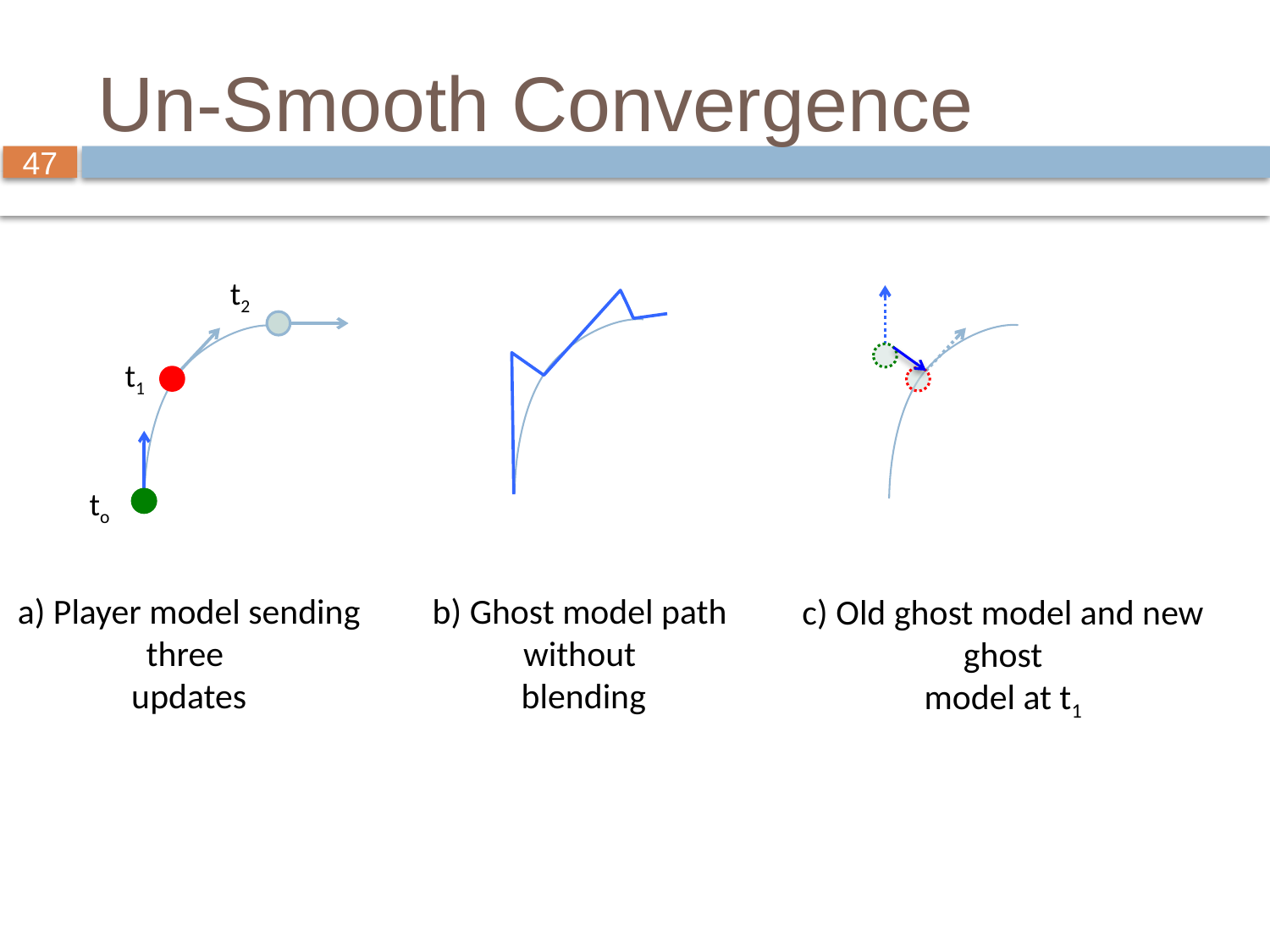

# Un-Smooth Convergence
t2

t1

to
a) Player model sending three
updates
b) Ghost model path without
 blending
c) Old ghost model and new ghost
model at t1